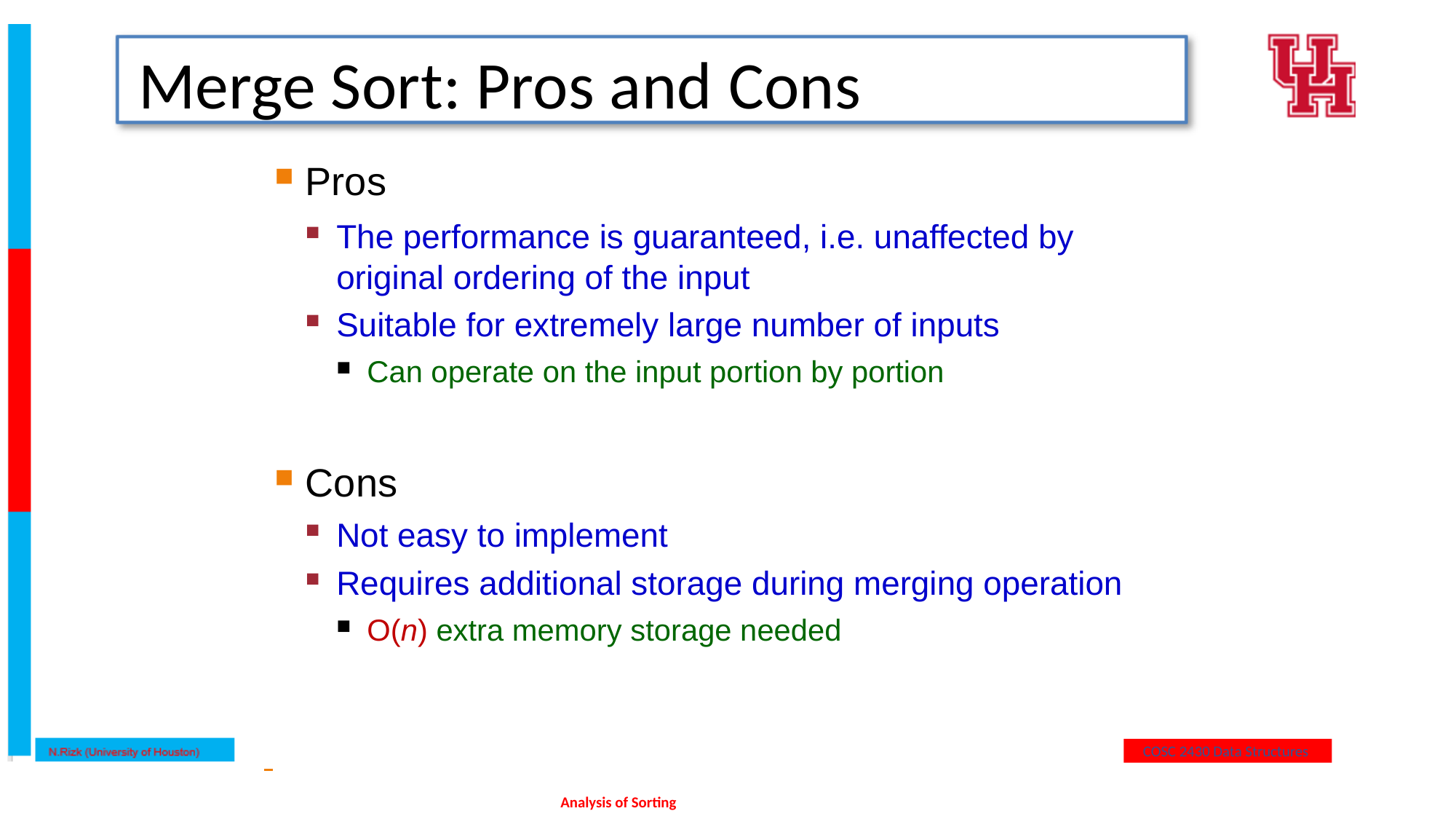

# Merge Sort: Pros and Cons
Pros
The performance is guaranteed, i.e. unaffected by  original ordering of the input
Suitable for extremely large number of inputs
Can operate on the input portion by portion

Cons
Not easy to implement
Requires additional storage during merging operation
O(n) extra memory storage needed